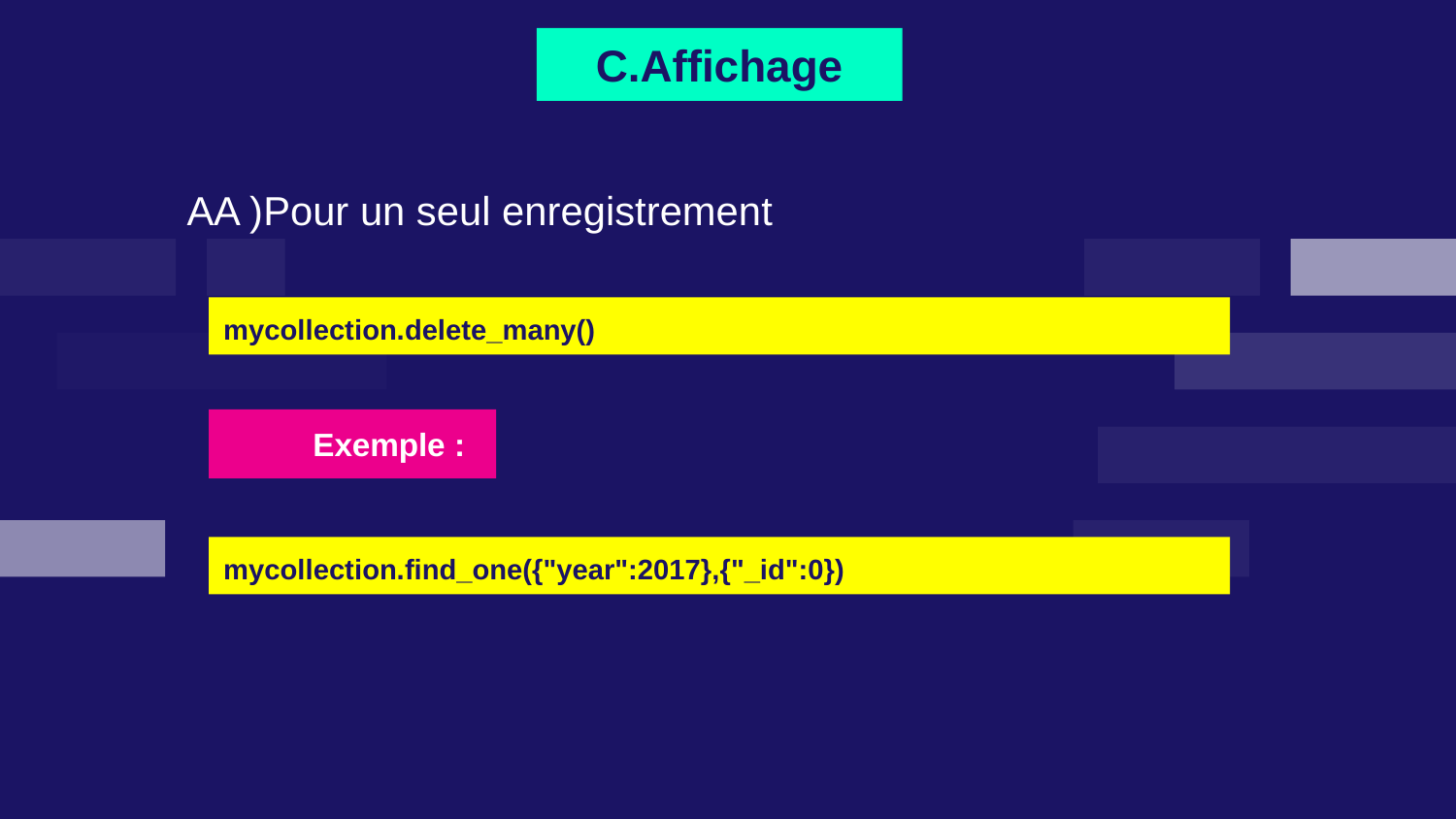

C.Affichage
AA )Pour un seul enregistrement
mycollection.delete_many()
Exemple :
mycollection.find_one({"year":2017},{"_id":0})